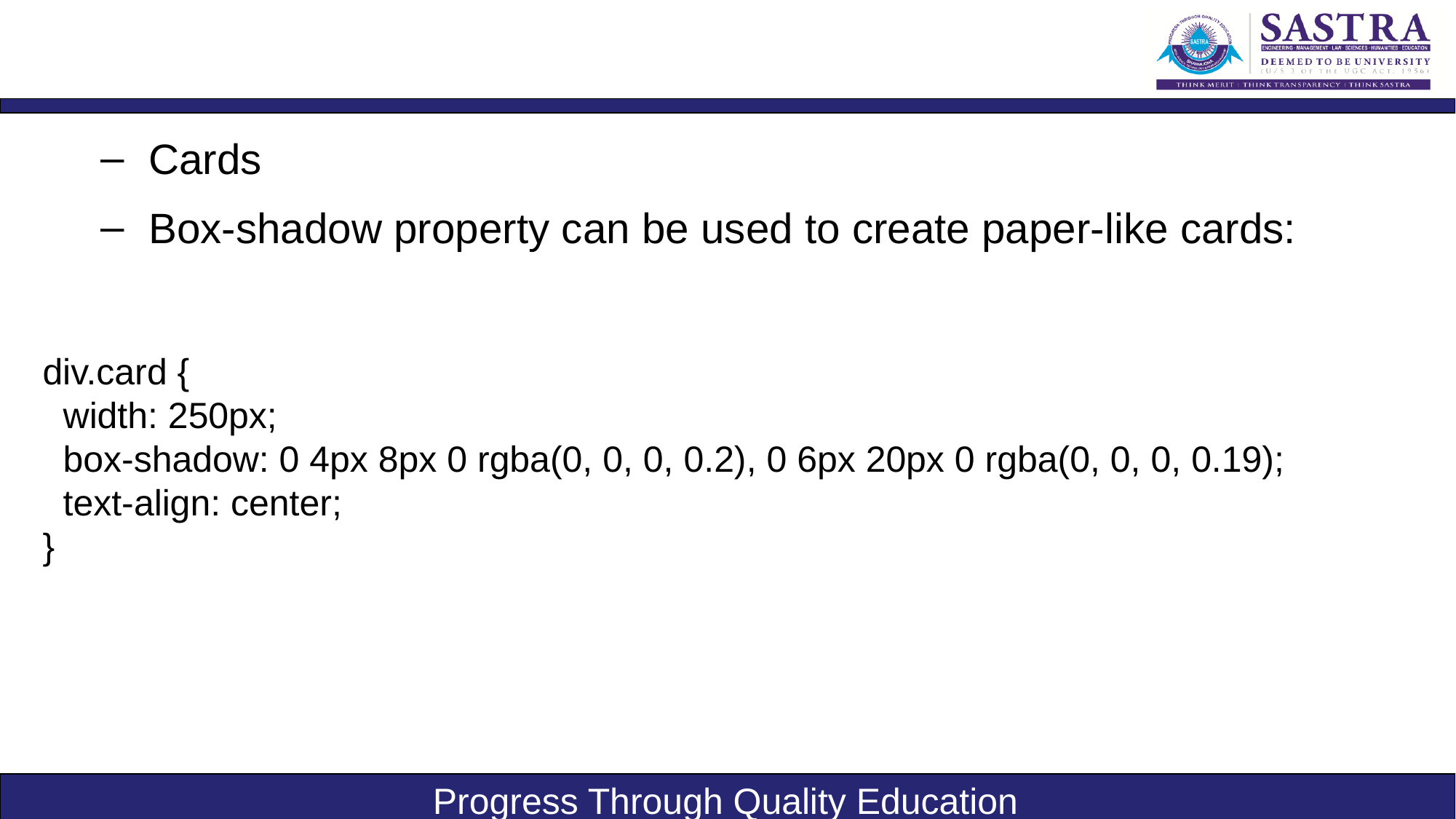

#
Cards
Box-shadow property can be used to create paper-like cards:

div.card {
  width: 250px;
  box-shadow: 0 4px 8px 0 rgba(0, 0, 0, 0.2), 0 6px 20px 0 rgba(0, 0, 0, 0.19);
  text-align: center;
}